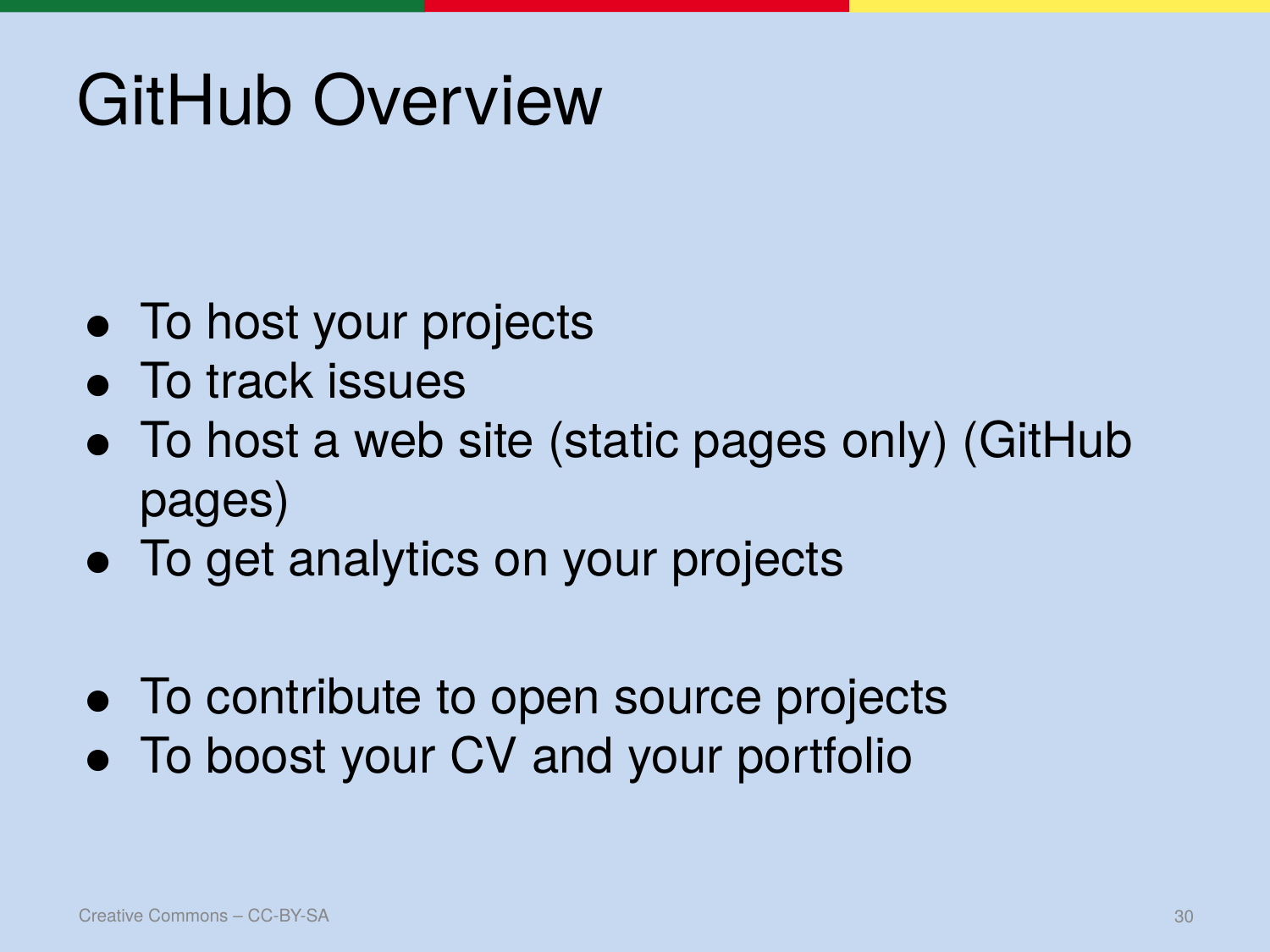

# GitHub Overview
To host your projects
To track issues
To host a web site (static pages only) (GitHub pages)
To get analytics on your projects

To contribute to open source projects
To boost your CV and your portfolio
30